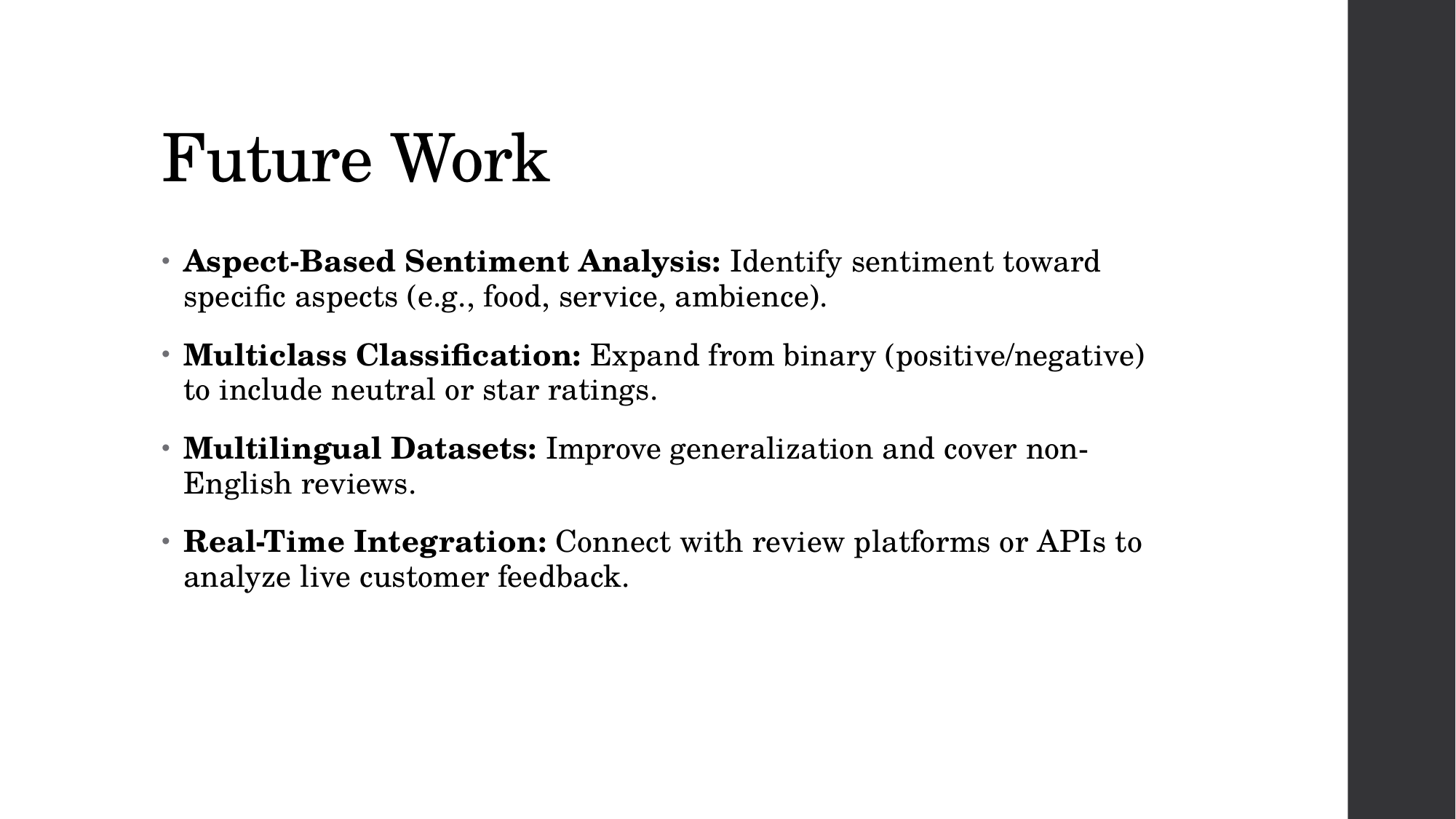

# Future Work
Aspect-Based Sentiment Analysis: Identify sentiment toward specific aspects (e.g., food, service, ambience).
Multiclass Classification: Expand from binary (positive/negative) to include neutral or star ratings.
Multilingual Datasets: Improve generalization and cover non-English reviews.
Real-Time Integration: Connect with review platforms or APIs to analyze live customer feedback.